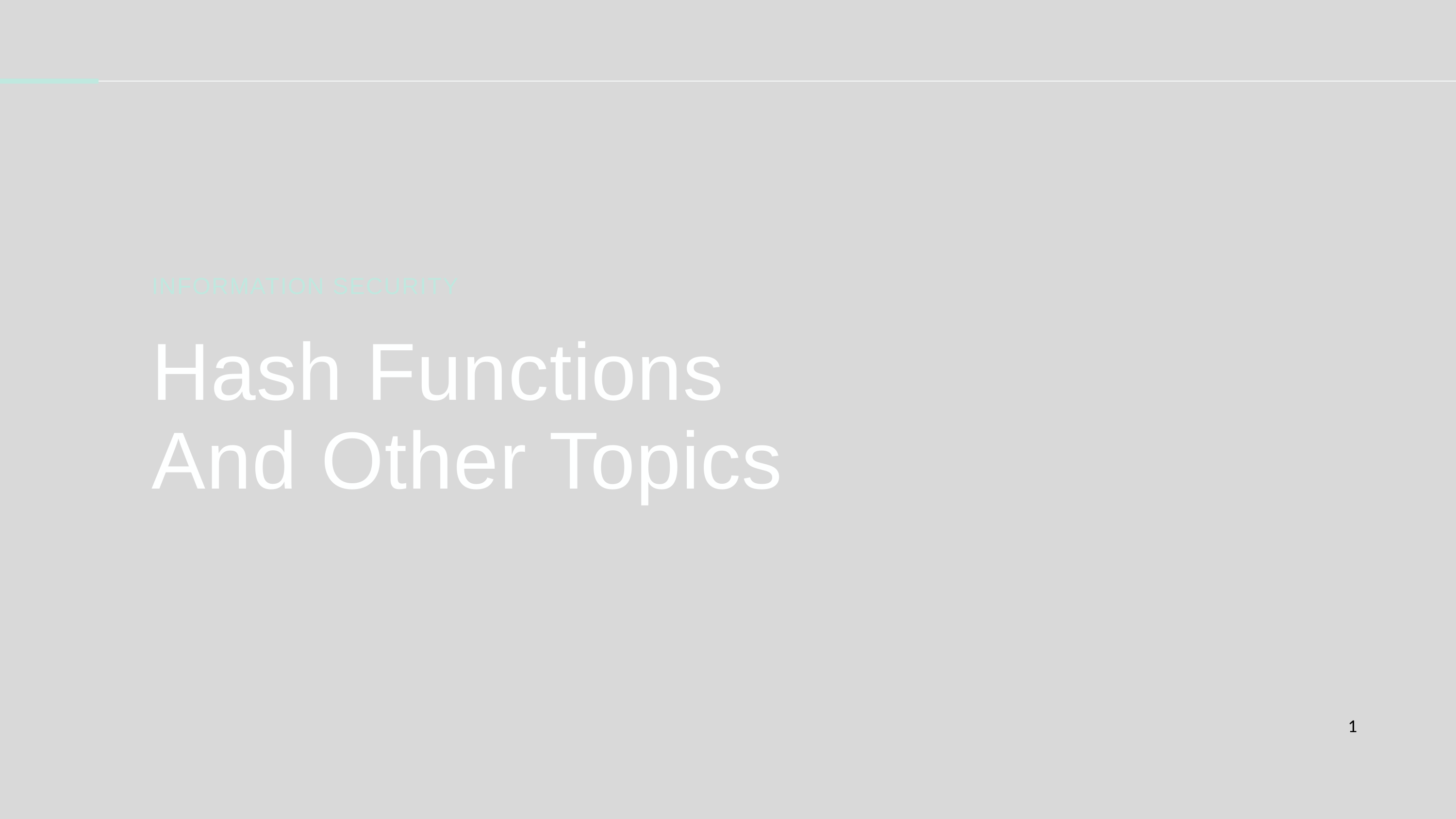

INFORMATION SECURITY
Hash Functions And Other Topics

1